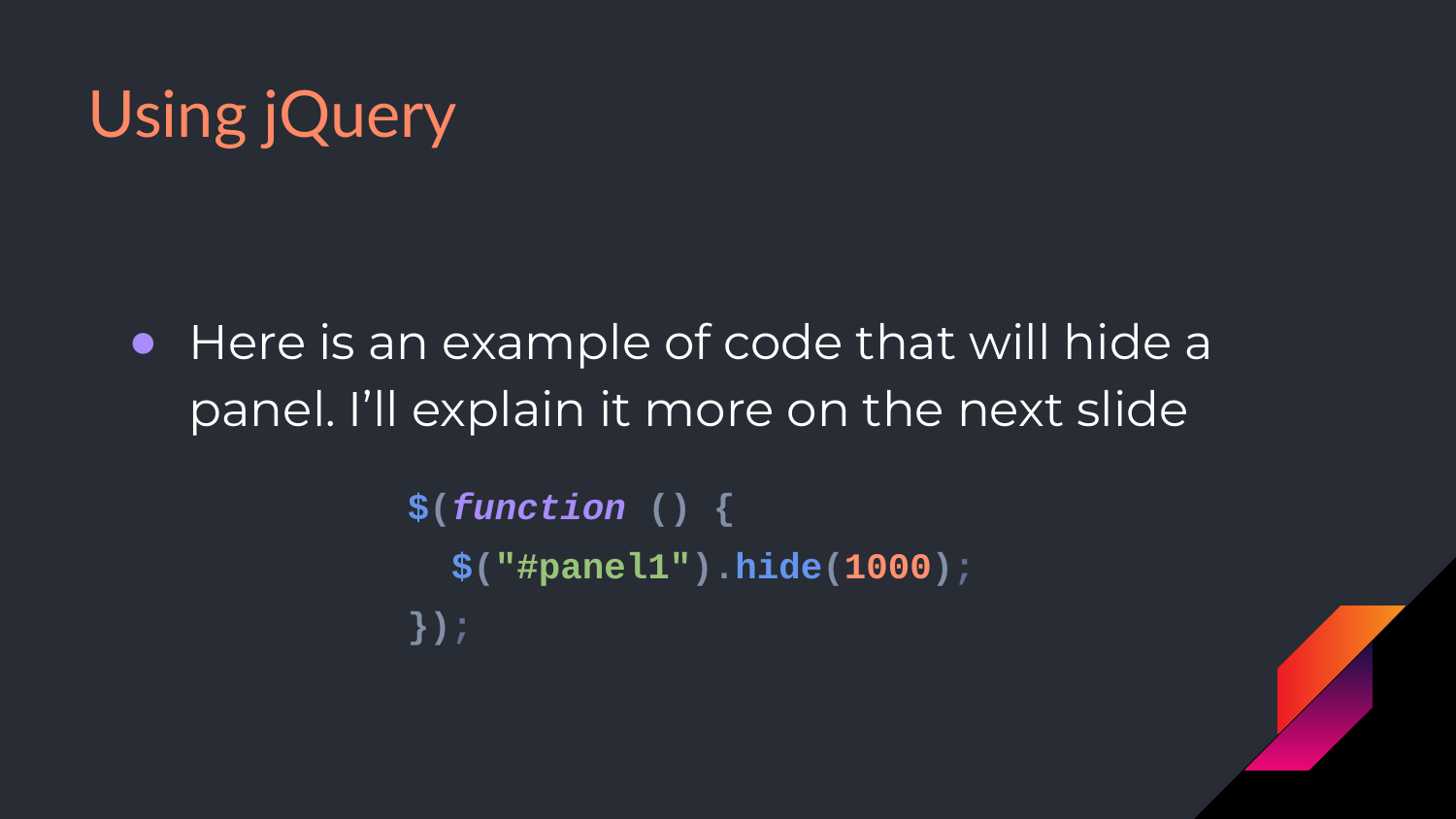

# Using jQuery
Here is an example of code that will hide a panel. I’ll explain it more on the next slide
$(function () {
  $("#panel1").hide(1000);
});